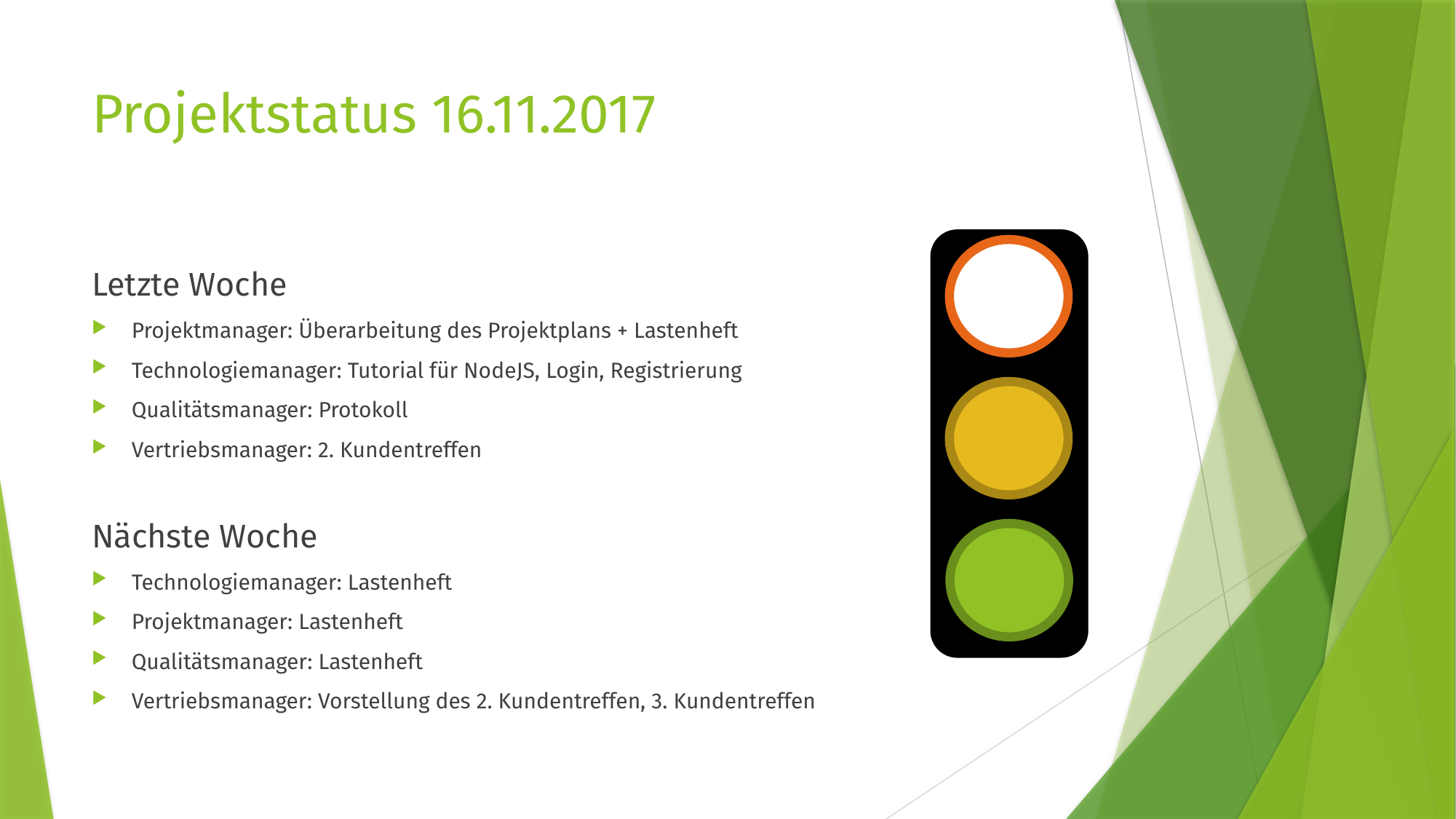

# Projektstatus 16.11.2017

Letzte Woche
Projektmanager: Überarbeitung des Projektplans + Lastenheft
Technologiemanager: Tutorial für NodeJS, Login, Registrierung
Qualitätsmanager: Protokoll
Vertriebsmanager: 2. Kundentreffen

Nächste Woche
Technologiemanager: Lastenheft
Projektmanager: Lastenheft
Qualitätsmanager: Lastenheft
Vertriebsmanager: Vorstellung des 2. Kundentreffen, 3. Kundentreffen